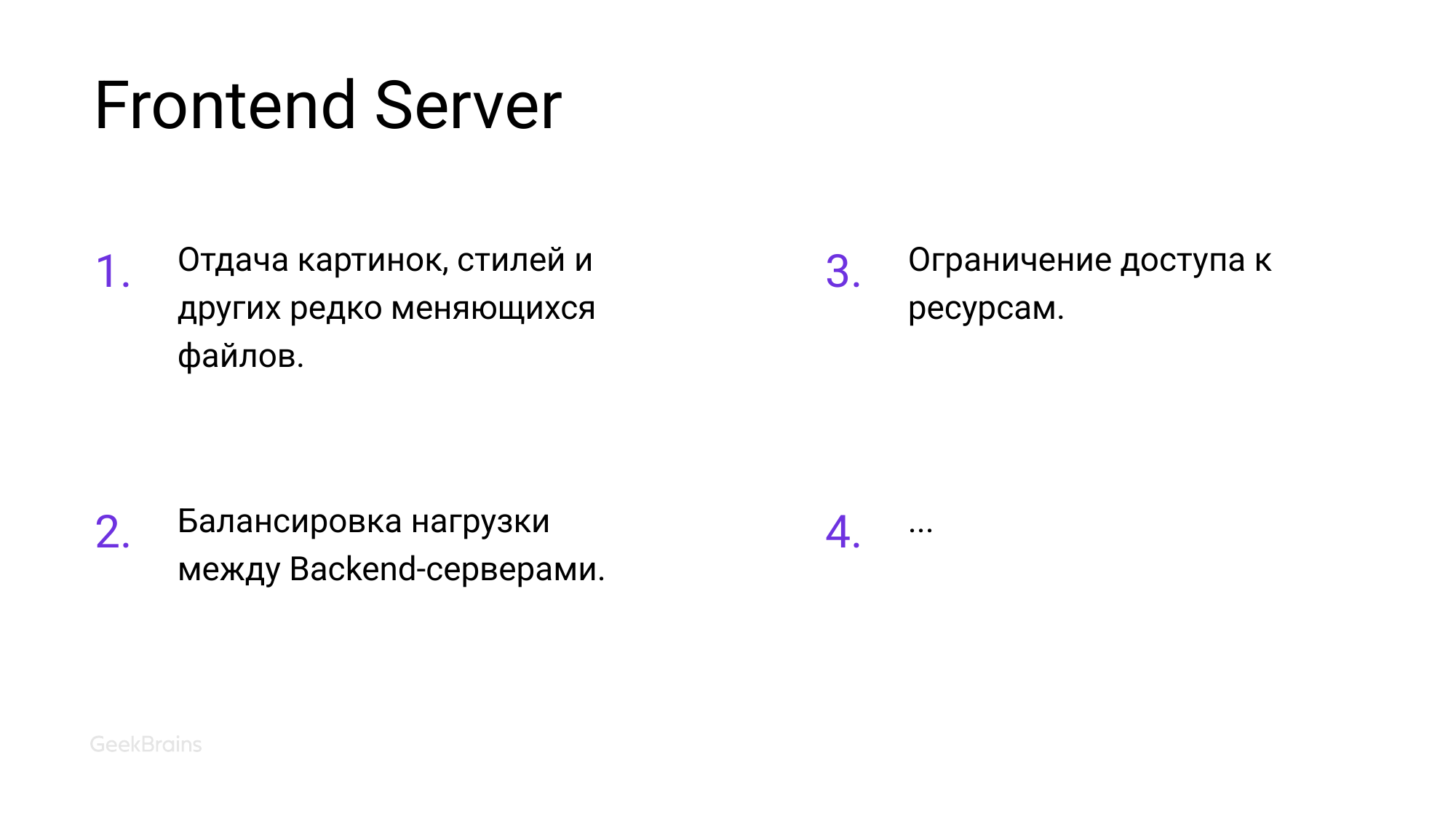

# Frontend Server
1.
3.
Отдача картинок, стилей и других редко меняющихся файлов.
Ограничение доступа к ресурсам.
2.
4.
Балансировка нагрузки между Backend-серверами.
...